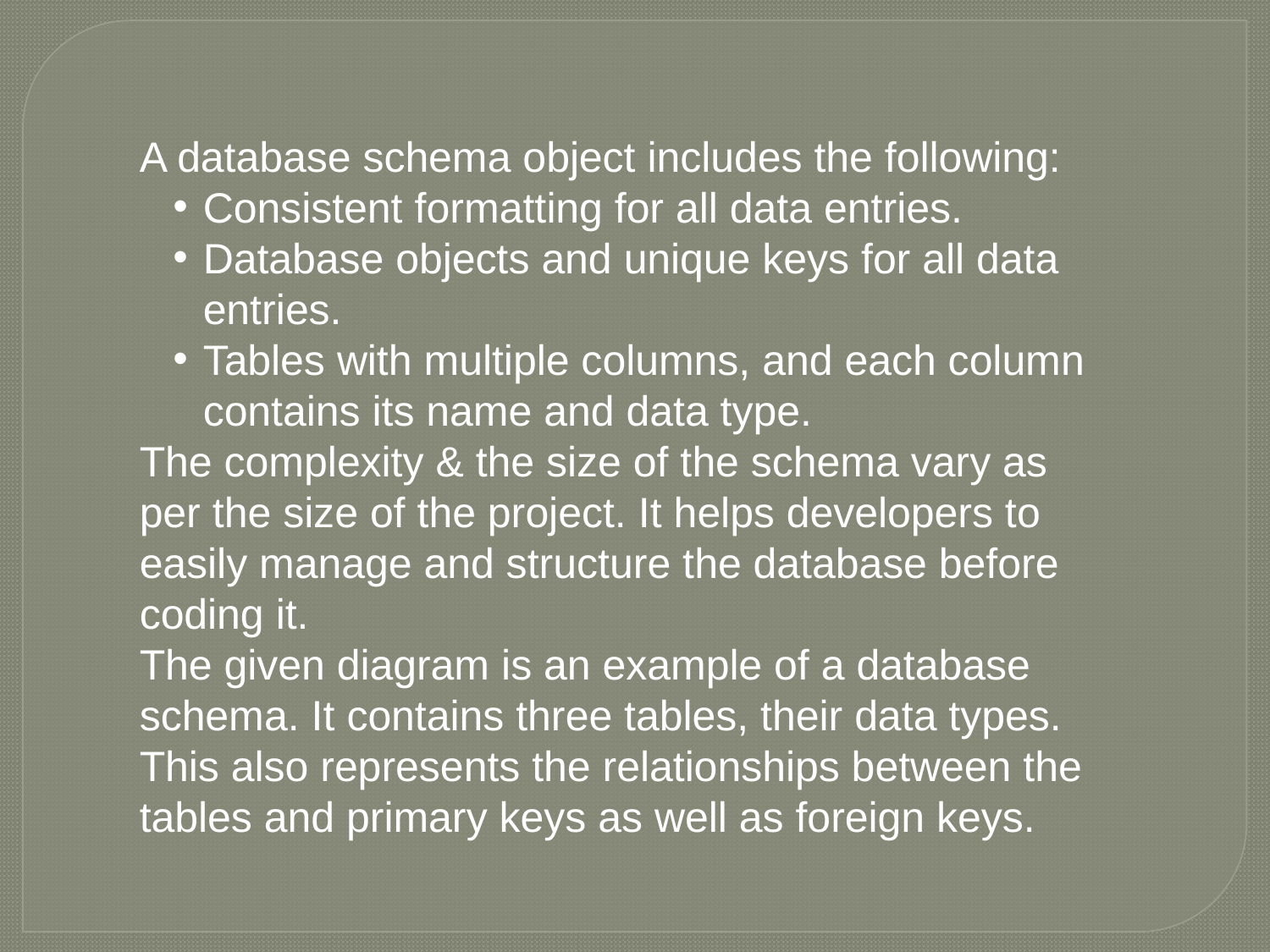

A database schema object includes the following:
Consistent formatting for all data entries.
Database objects and unique keys for all data entries.
Tables with multiple columns, and each column contains its name and data type.
The complexity & the size of the schema vary as per the size of the project. It helps developers to easily manage and structure the database before coding it.
The given diagram is an example of a database schema. It contains three tables, their data types. This also represents the relationships between the tables and primary keys as well as foreign keys.